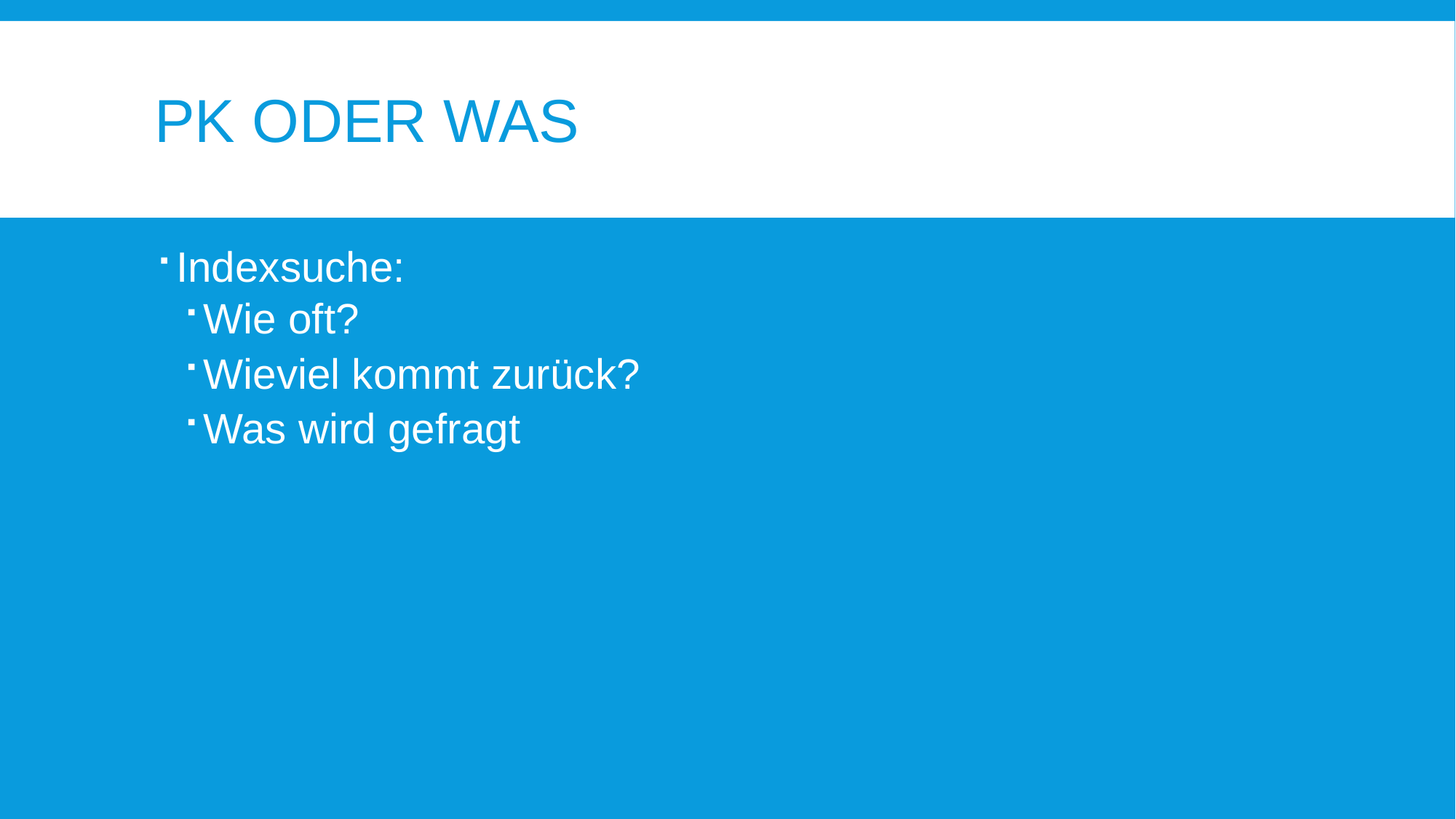

# PK oder was
Indexsuche:
Wie oft?
Wieviel kommt zurück?
Was wird gefragt